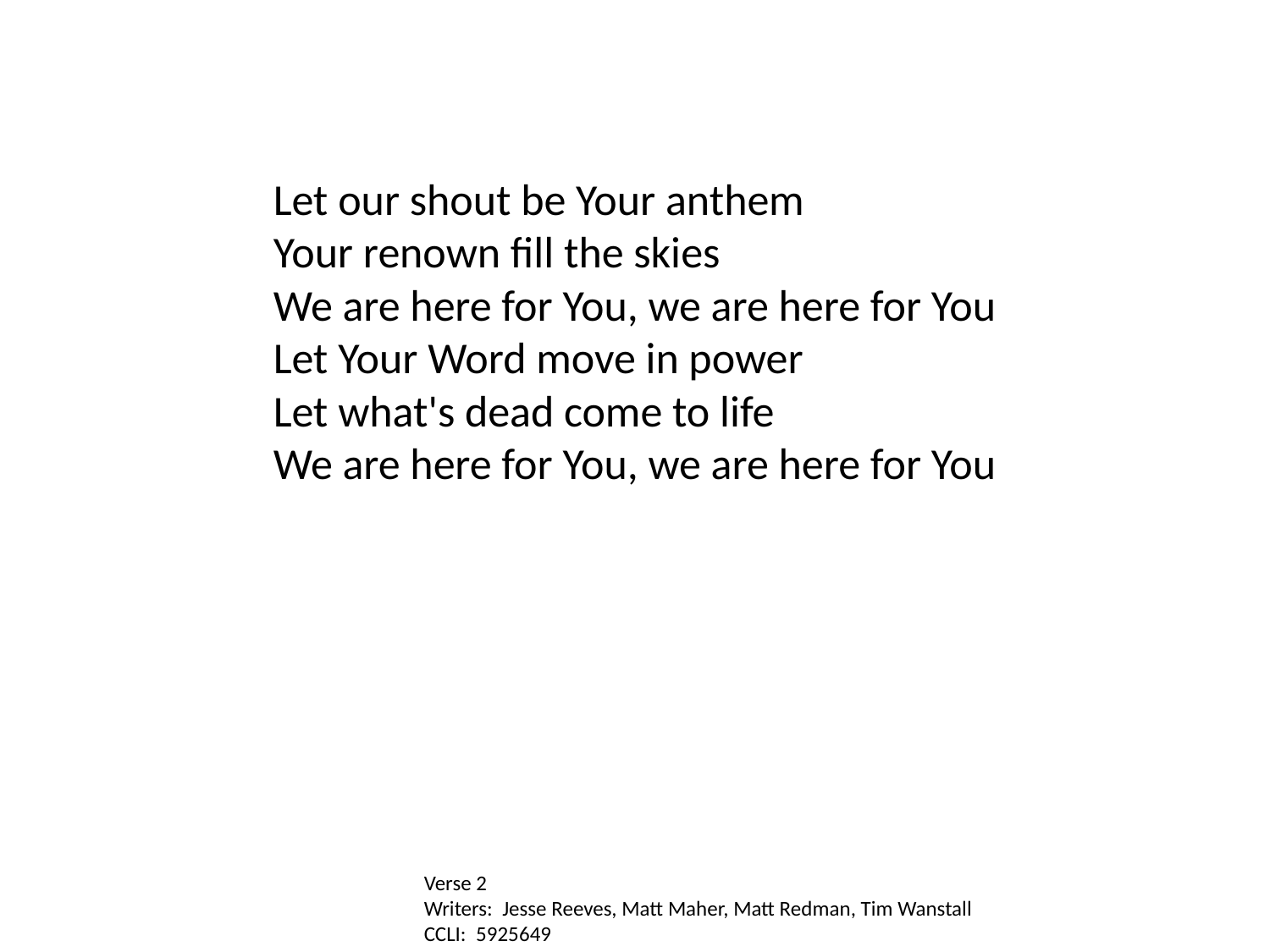

Let our shout be Your anthem
Your renown fill the skies
We are here for You, we are here for You
Let Your Word move in power
Let what's dead come to life
We are here for You, we are here for You

Verse 2
Writers:  Jesse Reeves, Matt Maher, Matt Redman, Tim Wanstall
CCLI:  5925649